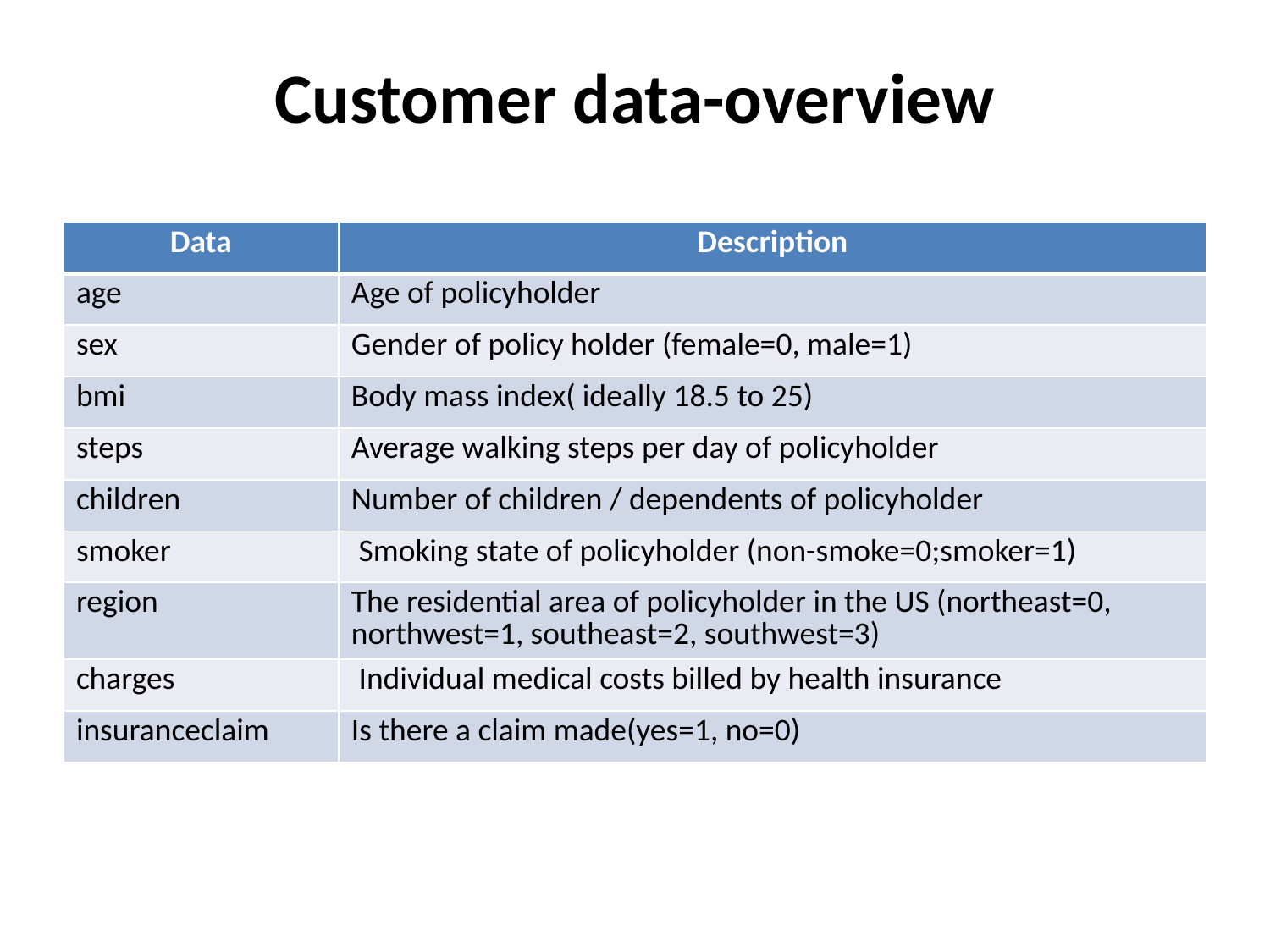

# Customer data-overview
| Data | Description |
| --- | --- |
| age | Age of policyholder |
| sex | Gender of policy holder (female=0, male=1) |
| bmi | Body mass index( ideally 18.5 to 25) |
| steps | Average walking steps per day of policyholder |
| children | Number of children / dependents of policyholder |
| smoker | Smoking state of policyholder (non-smoke=0;smoker=1) |
| region | The residential area of policyholder in the US (northeast=0, northwest=1, southeast=2, southwest=3) |
| charges | Individual medical costs billed by health insurance |
| insuranceclaim | Is there a claim made(yes=1, no=0) |